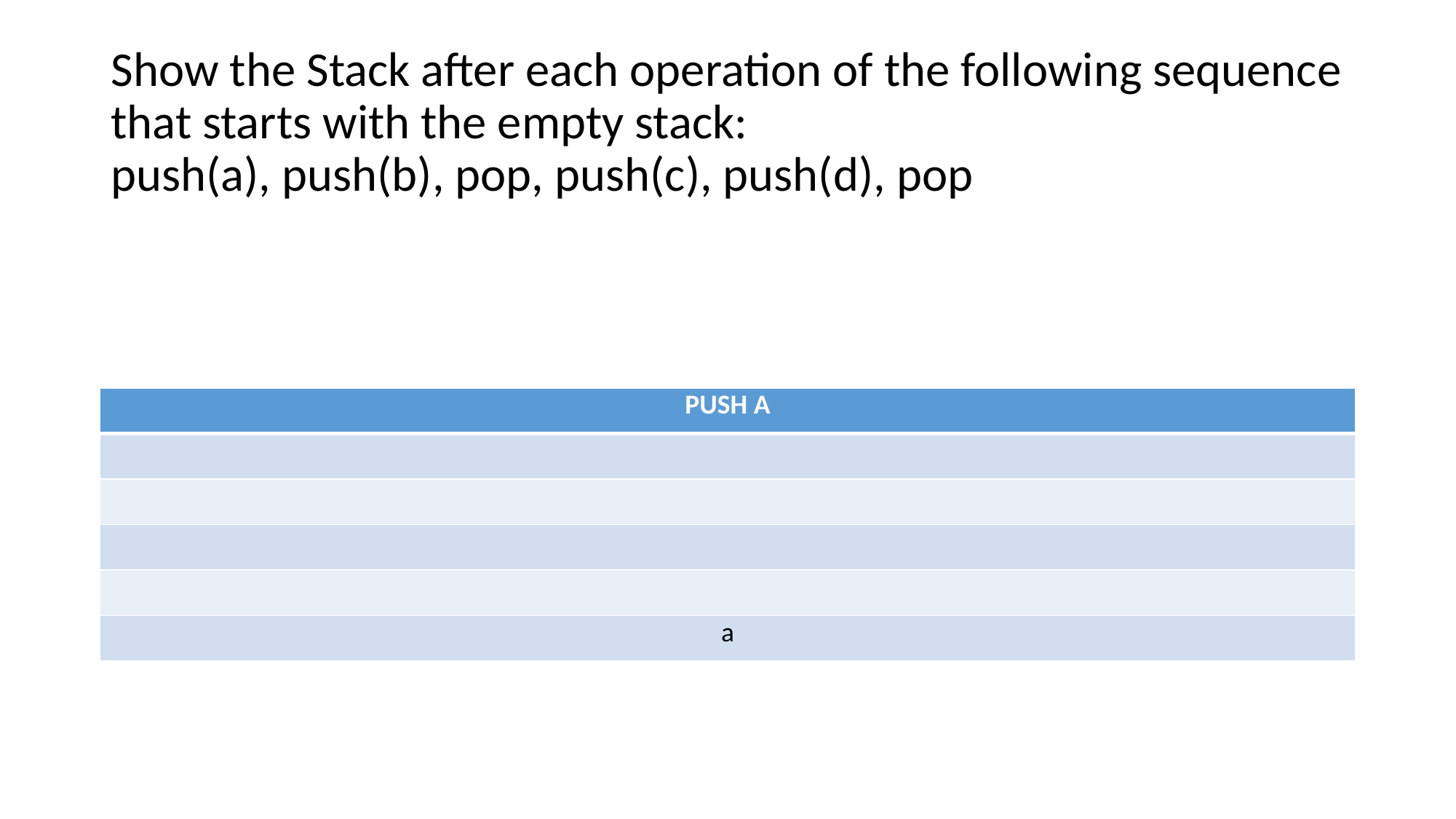

# Show the Stack after each operation of the following sequence that starts with the empty stack: push(a), push(b), pop, push(c), push(d), pop
| PUSH A |
| --- |
|  |
|  |
|  |
|  |
| a |